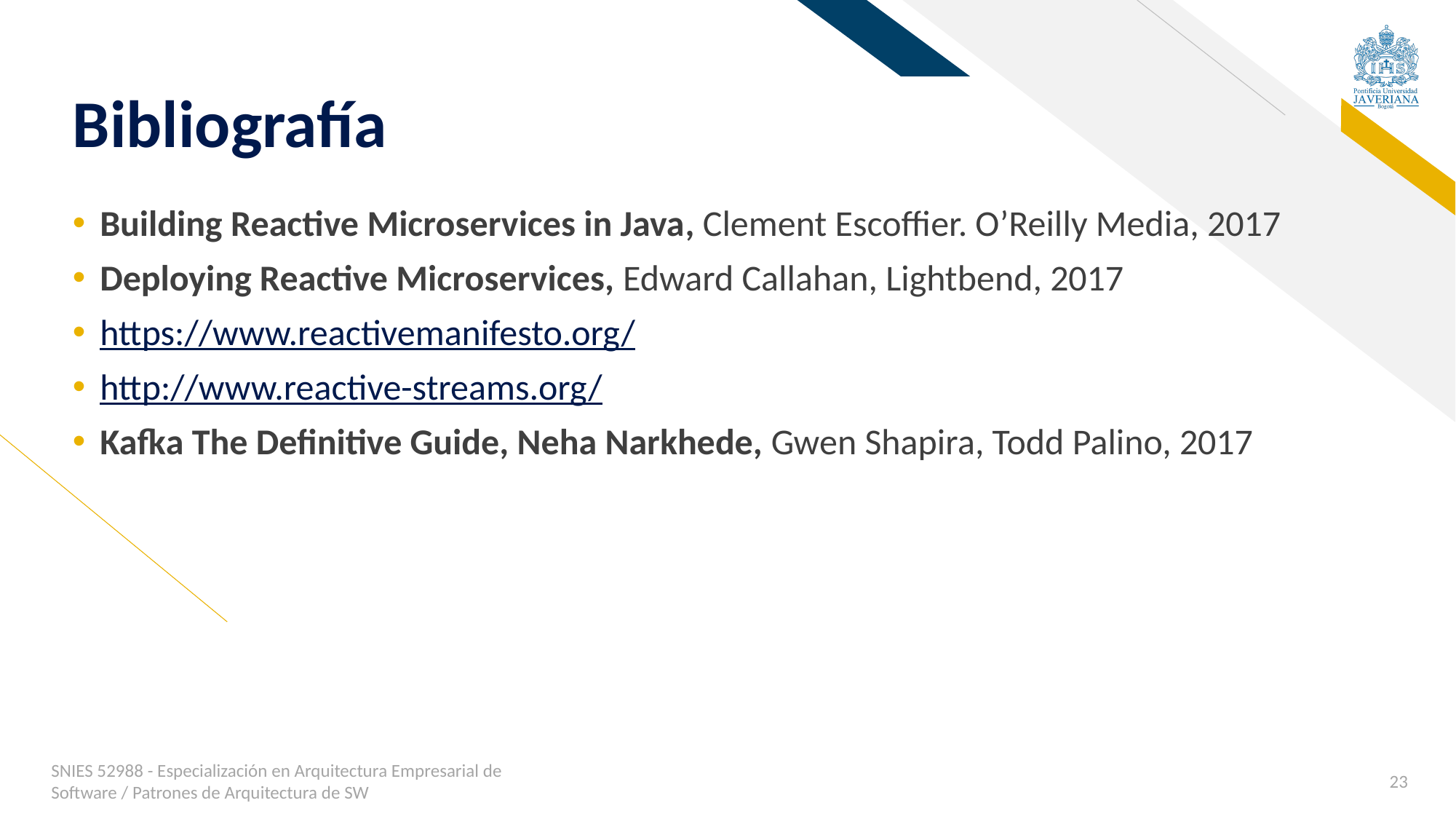

# Bibliografía
Building Reactive Microservices in Java, Clement Escoffier. O’Reilly Media, 2017
Deploying Reactive Microservices, Edward Callahan, Lightbend, 2017
https://www.reactivemanifesto.org/
http://www.reactive-streams.org/
Kafka The Definitive Guide, Neha Narkhede, Gwen Shapira, Todd Palino, 2017

SNIES 52988 - Especialización en Arquitectura Empresarial de Software / Patrones de Arquitectura de SW
23